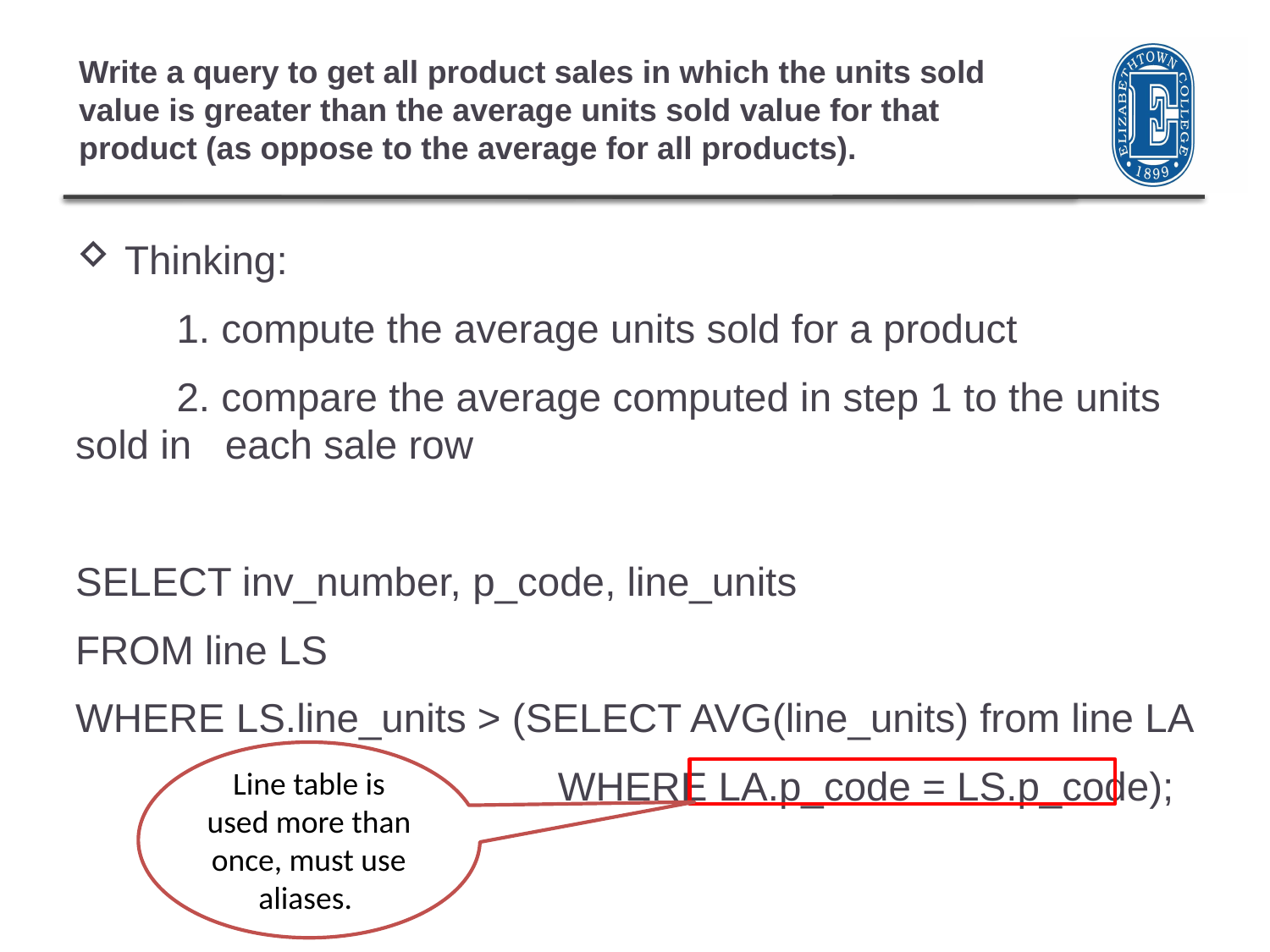

# Write a query to get all product sales in which the units sold value is greater than the average units sold value for that product (as oppose to the average for all products).
Thinking:
         1. compute the average units sold for a product
         2. compare the average computed in step 1 to the units sold in   each sale row

SELECT inv_number, p_code, line_units
FROM line LS
WHERE LS.line_units > (SELECT AVG(line_units) from line LA
                                           WHERE LA.p_code = LS.p_code);
Line table is used more than once, must use aliases.